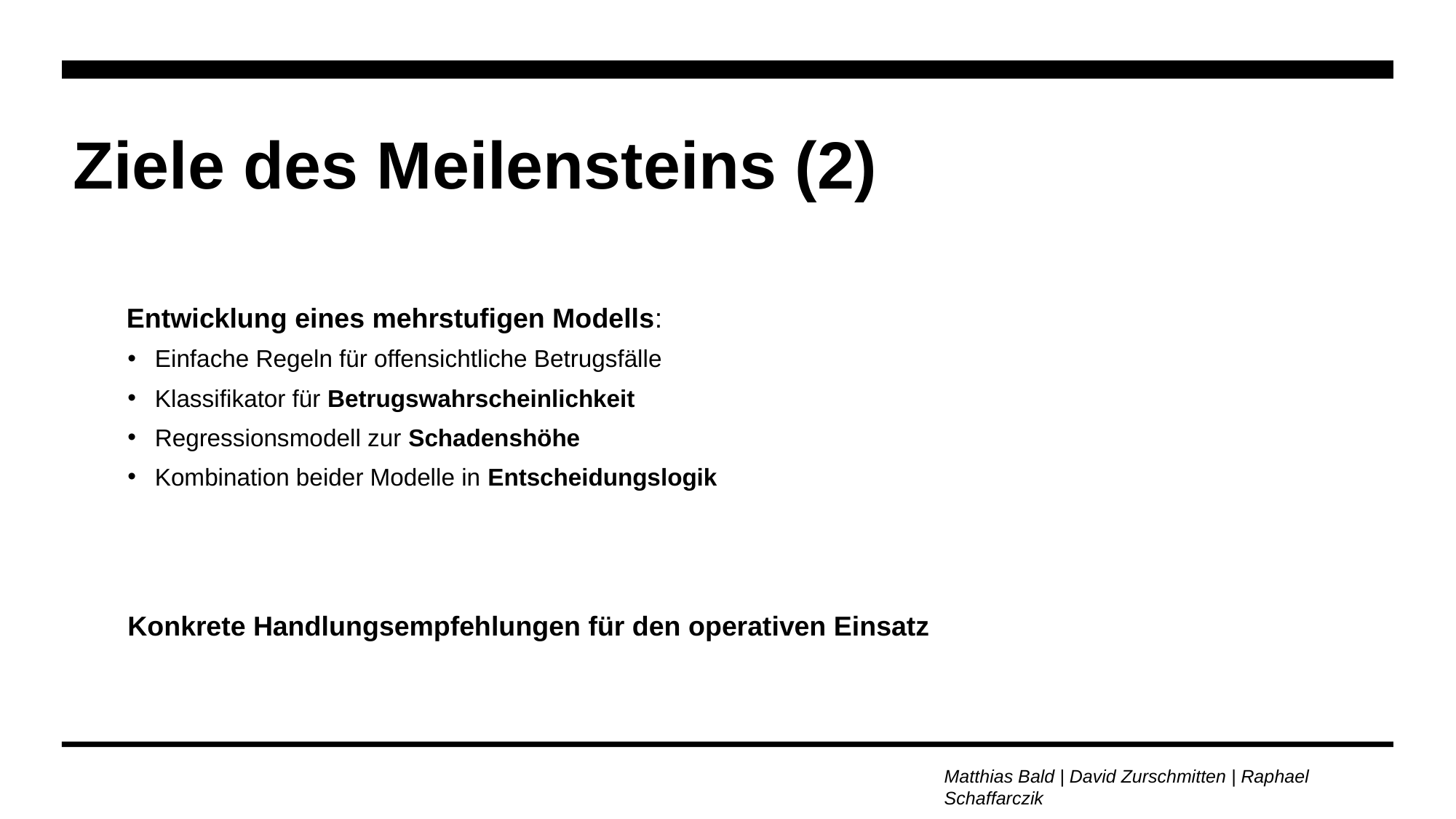

# Ziele des Meilensteins (2)
       Entwicklung eines mehrstufigen Modells:
Einfache Regeln für offensichtliche Betrugsfälle
Klassifikator für Betrugswahrscheinlichkeit
Regressionsmodell zur Schadenshöhe
Kombination beider Modelle in Entscheidungslogik

Konkrete Handlungsempfehlungen für den operativen Einsatz